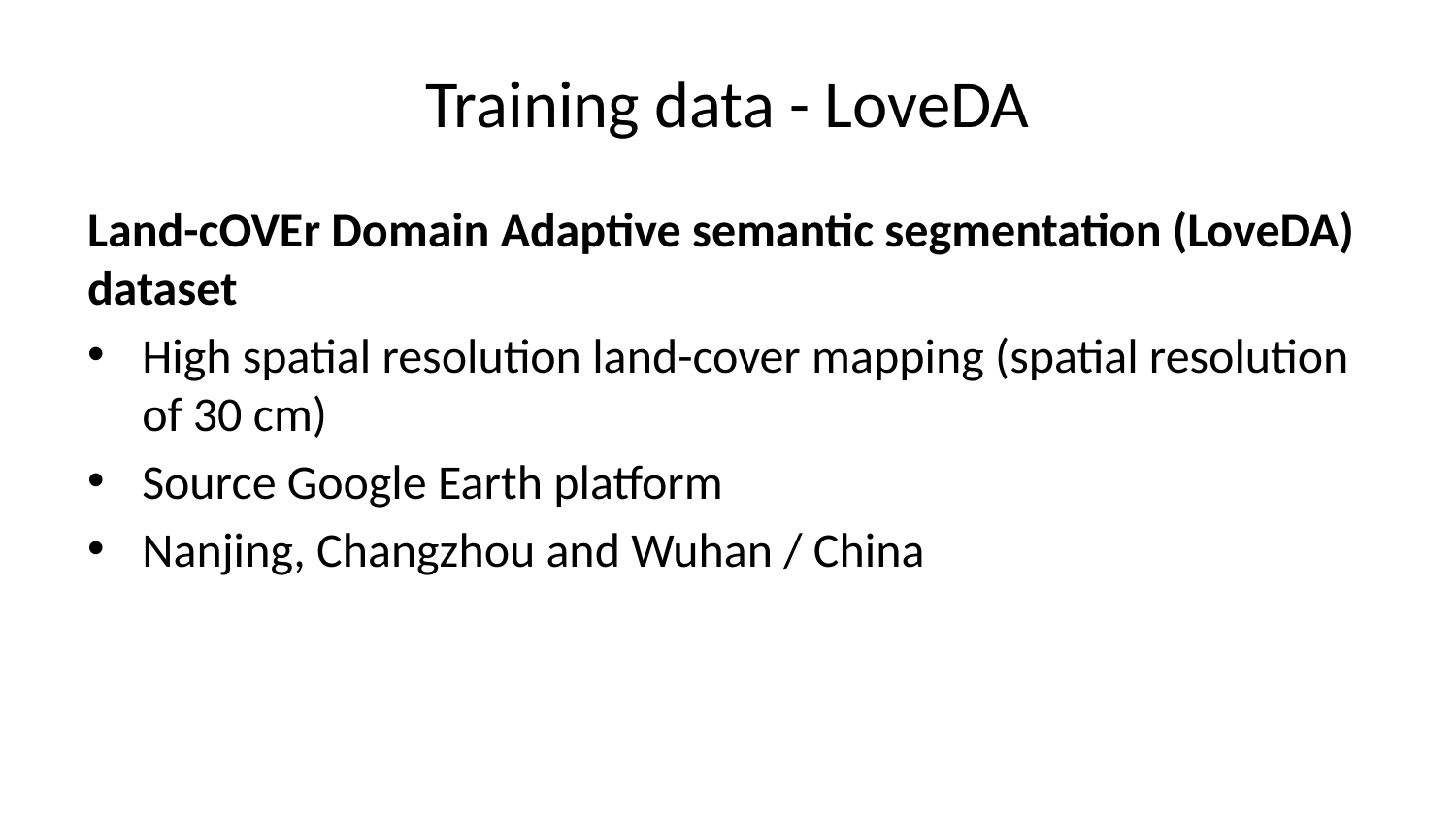

# Training data - LoveDA
Land-cOVEr Domain Adaptive semantic segmentation (LoveDA) dataset
High spatial resolution land-cover mapping (spatial resolution of 30 cm)
Source Google Earth platform
Nanjing, Changzhou and Wuhan / China